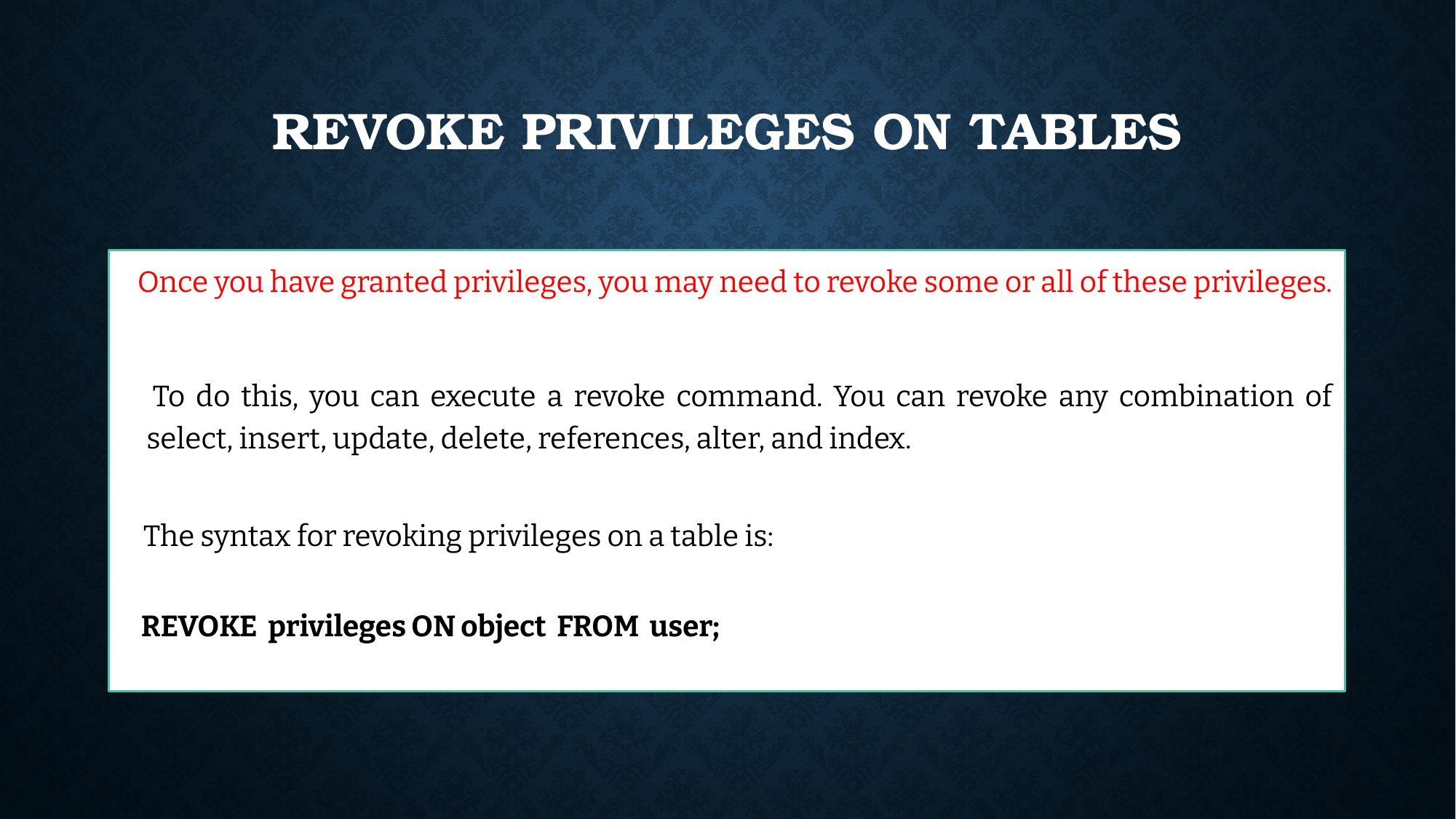

# Revoke Privileges on Tables
   Once you have granted privileges, you may need to revoke some or all of these privileges.

   To do this, you can execute a revoke command. You can revoke any combination of select, insert, update, delete, references, alter, and index.

    The syntax for revoking privileges on a table is:

    REVOKE  privileges ON object  FROM  user;